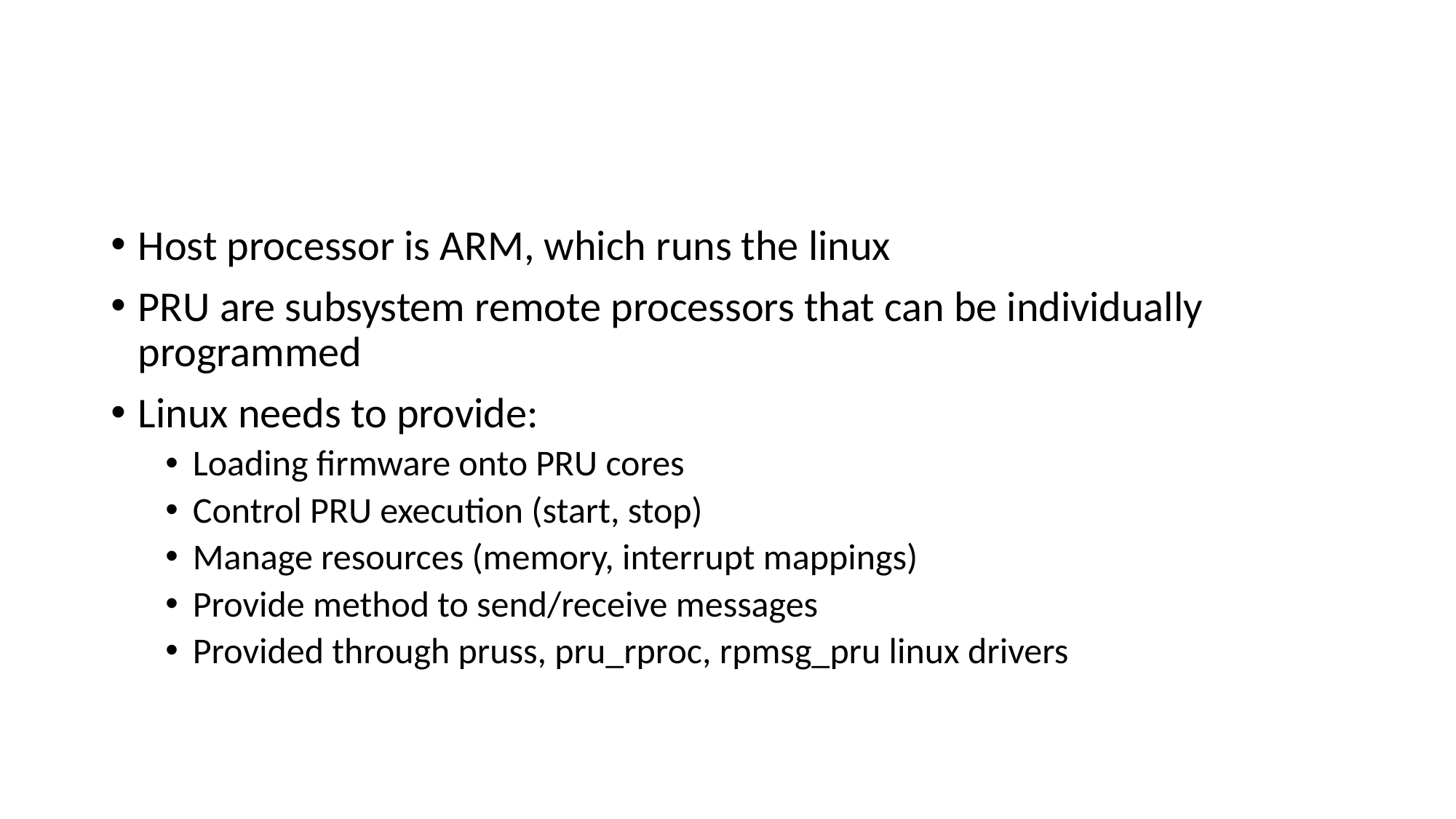

Host processor is ARM, which runs the linux
PRU are subsystem remote processors that can be individually programmed
Linux needs to provide:
Loading firmware onto PRU cores
Control PRU execution (start, stop)
Manage resources (memory, interrupt mappings)
Provide method to send/receive messages
Provided through pruss, pru_rproc, rpmsg_pru linux drivers